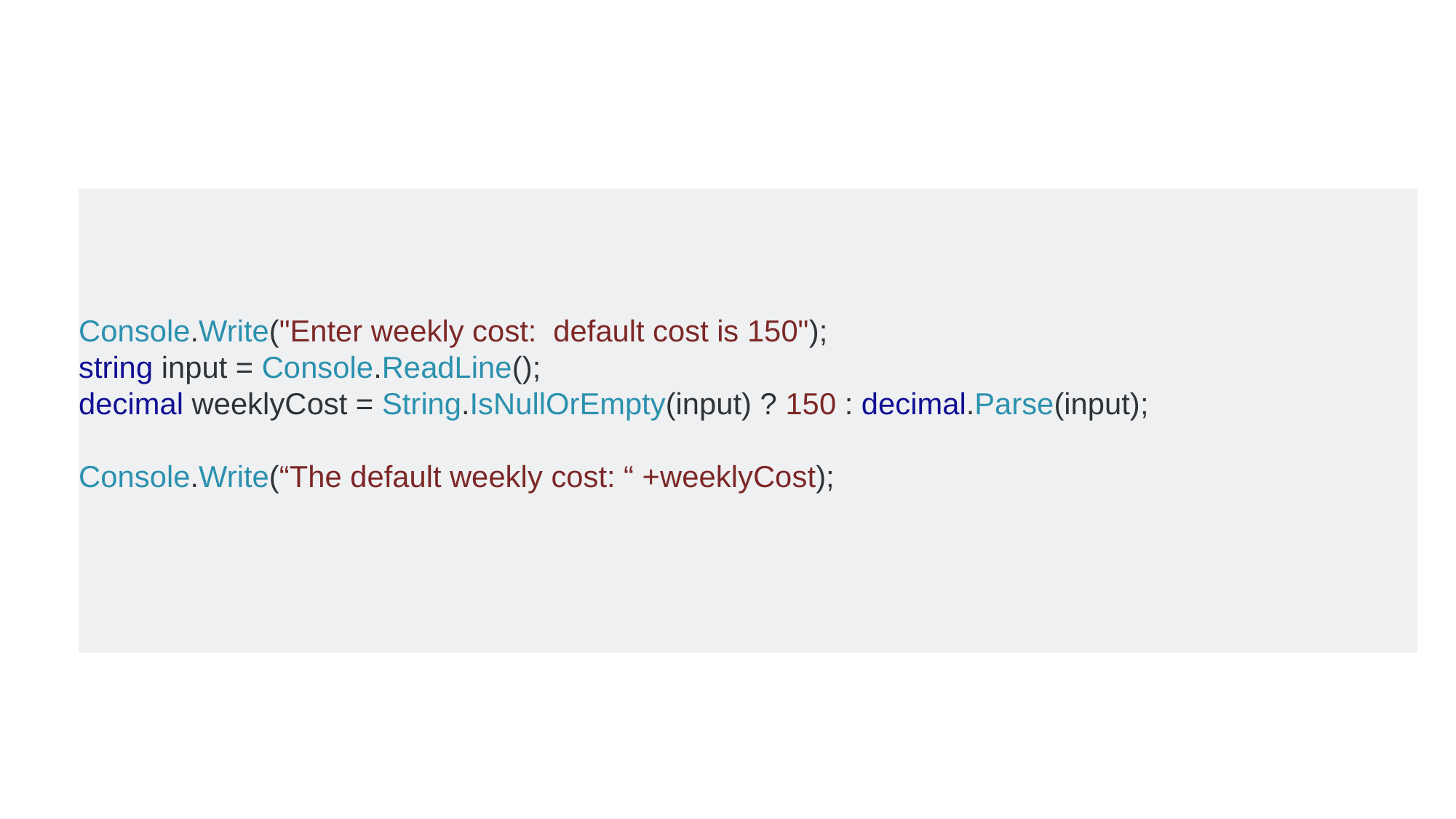

#
Console.Write("Enter weekly cost:  default cost is 150");
string input = Console.ReadLine();
decimal weeklyCost = String.IsNullOrEmpty(input) ? 150 : decimal.Parse(input);

Console.Write(“The default weekly cost: “ +weeklyCost);